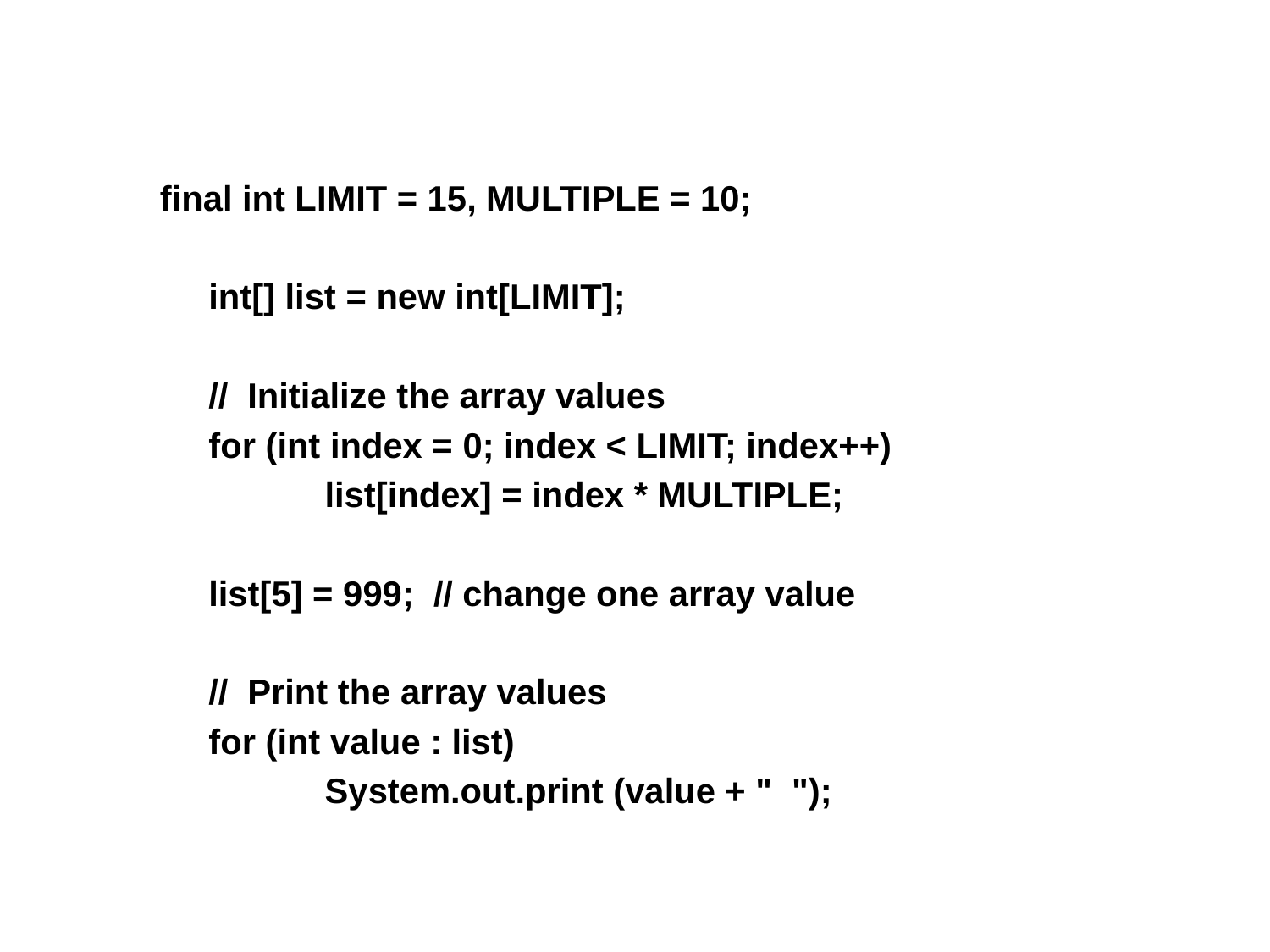

final int LIMIT = 15, MULTIPLE = 10;

      int[] list = new int[LIMIT];

      //  Initialize the array values
      for (int index = 0; index < LIMIT; index++)
         	list[index] = index * MULTIPLE;

      list[5] = 999;  // change one array value

      //  Print the array values
      for (int value : list)
         	System.out.print (value + "  ");